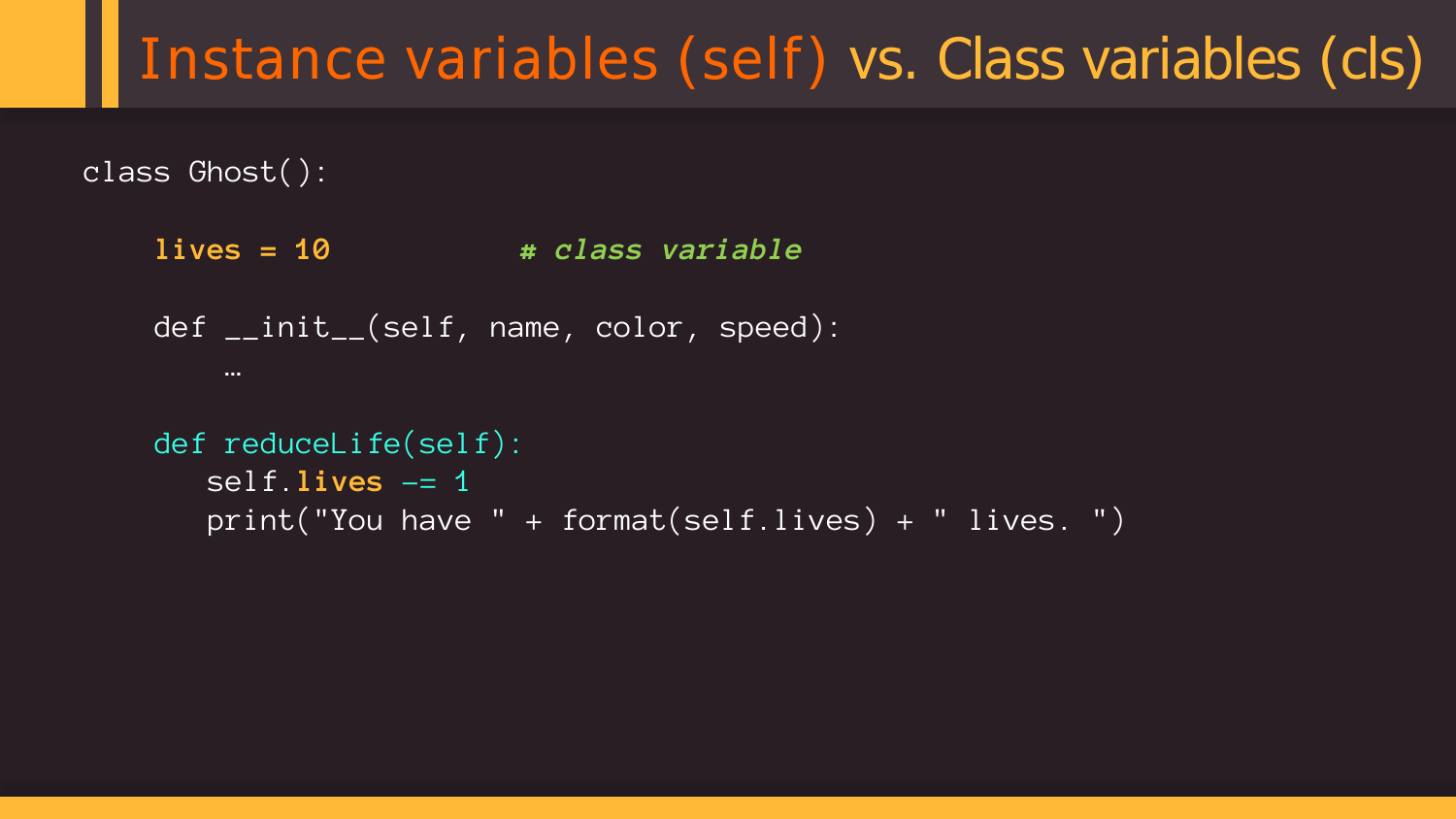

Instance variables (self) vs. Class variables (cls)
class Ghost():

    lives = 10		# class variable
    def __init__(self, name, color, speed):
        …

    def reduceLife(self):
       self.lives -= 1
       print("You have " + format(self.lives) + " lives. ")